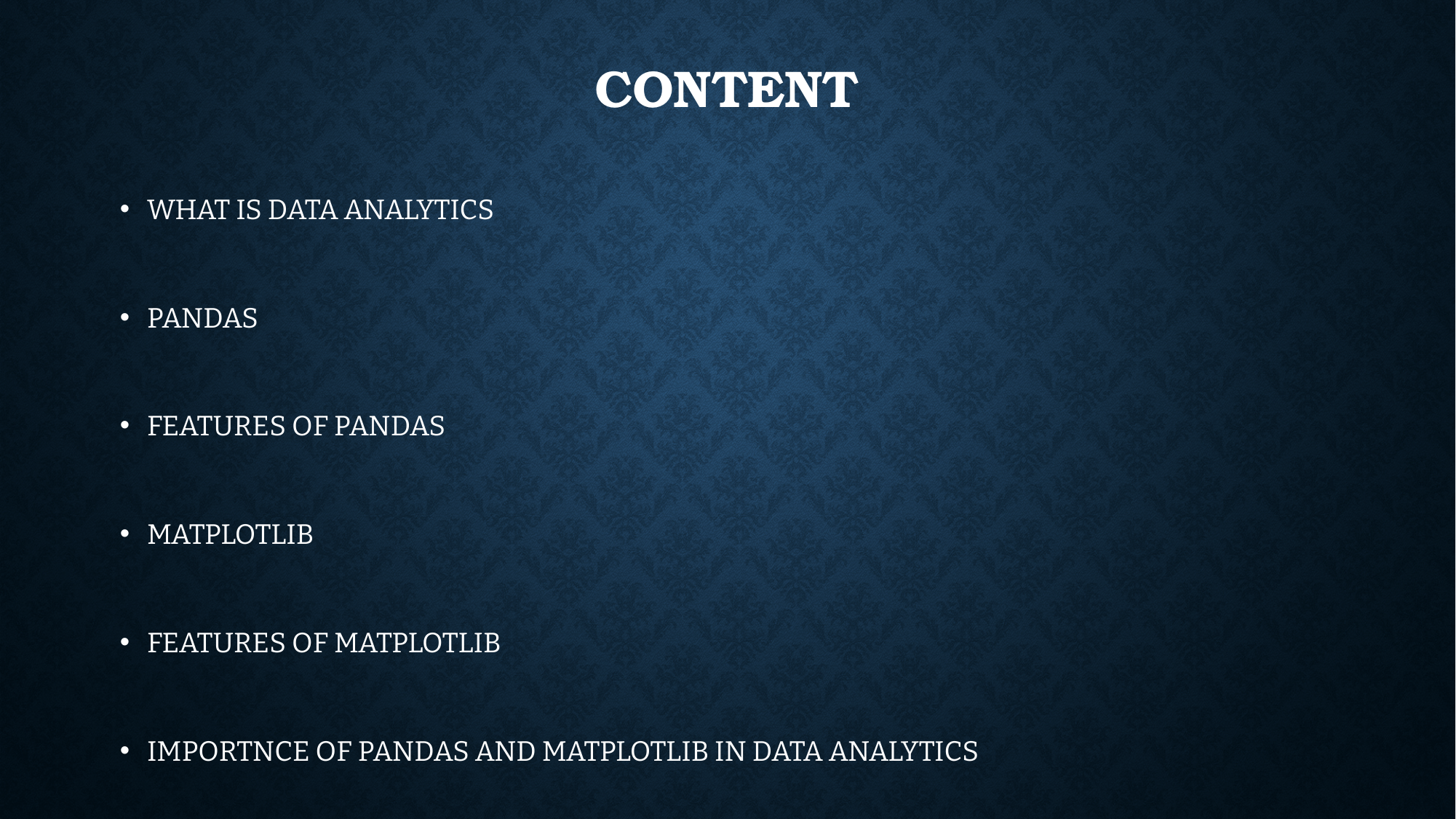

# CONTENT
WHAT IS DATA ANALYTICS

PANDAS

FEATURES OF PANDAS

MATPLOTLIB

FEATURES OF MATPLOTLIB

IMPORTNCE OF PANDAS AND MATPLOTLIB IN DATA ANALYTICS